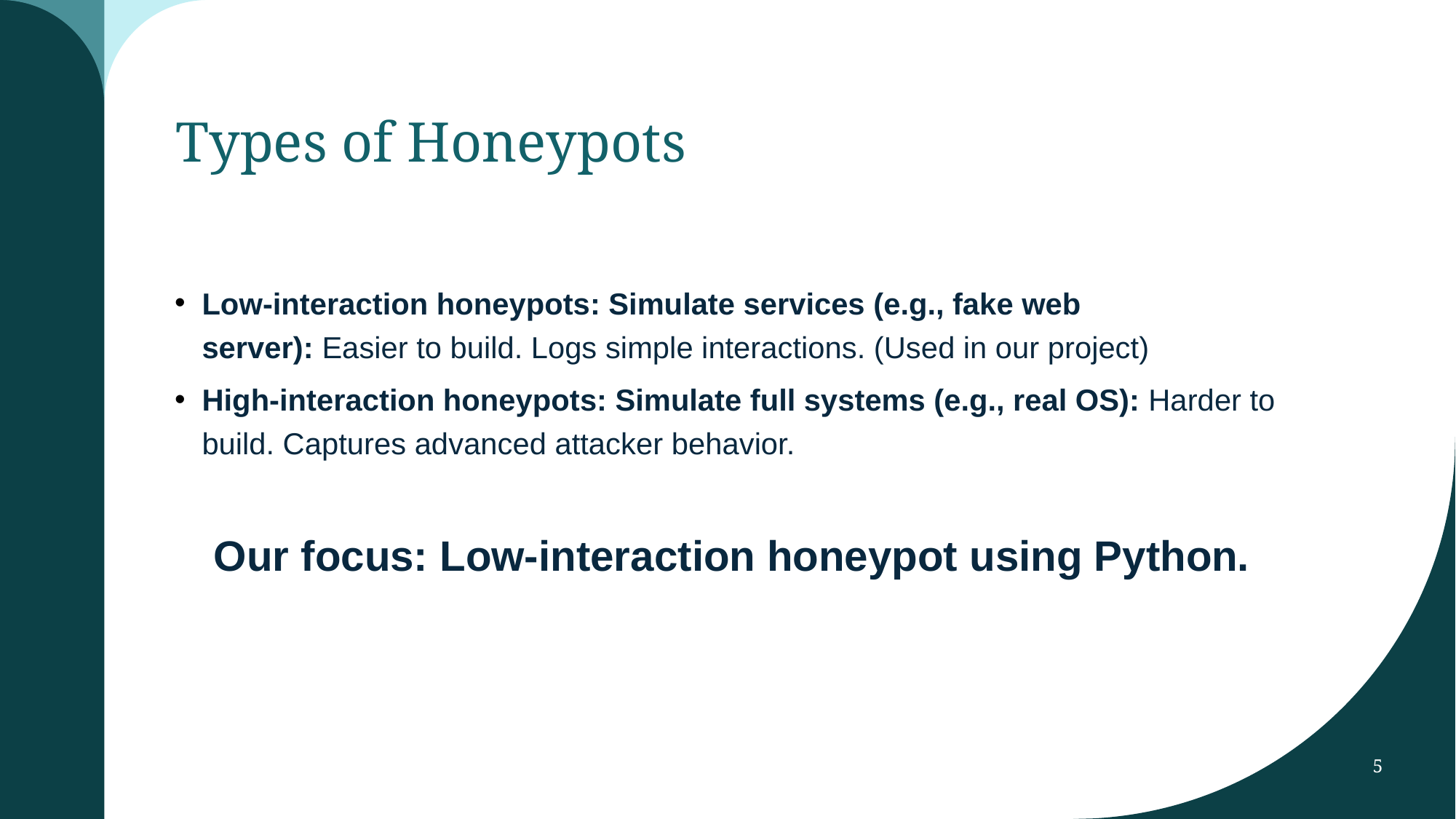

# Types of Honeypots
Low-interaction honeypots: Simulate services (e.g., fake web server): Easier to build. Logs simple interactions. (Used in our project)
High-interaction honeypots: Simulate full systems (e.g., real OS): Harder to build. Captures advanced attacker behavior.

Our focus: Low-interaction honeypot using Python.

5